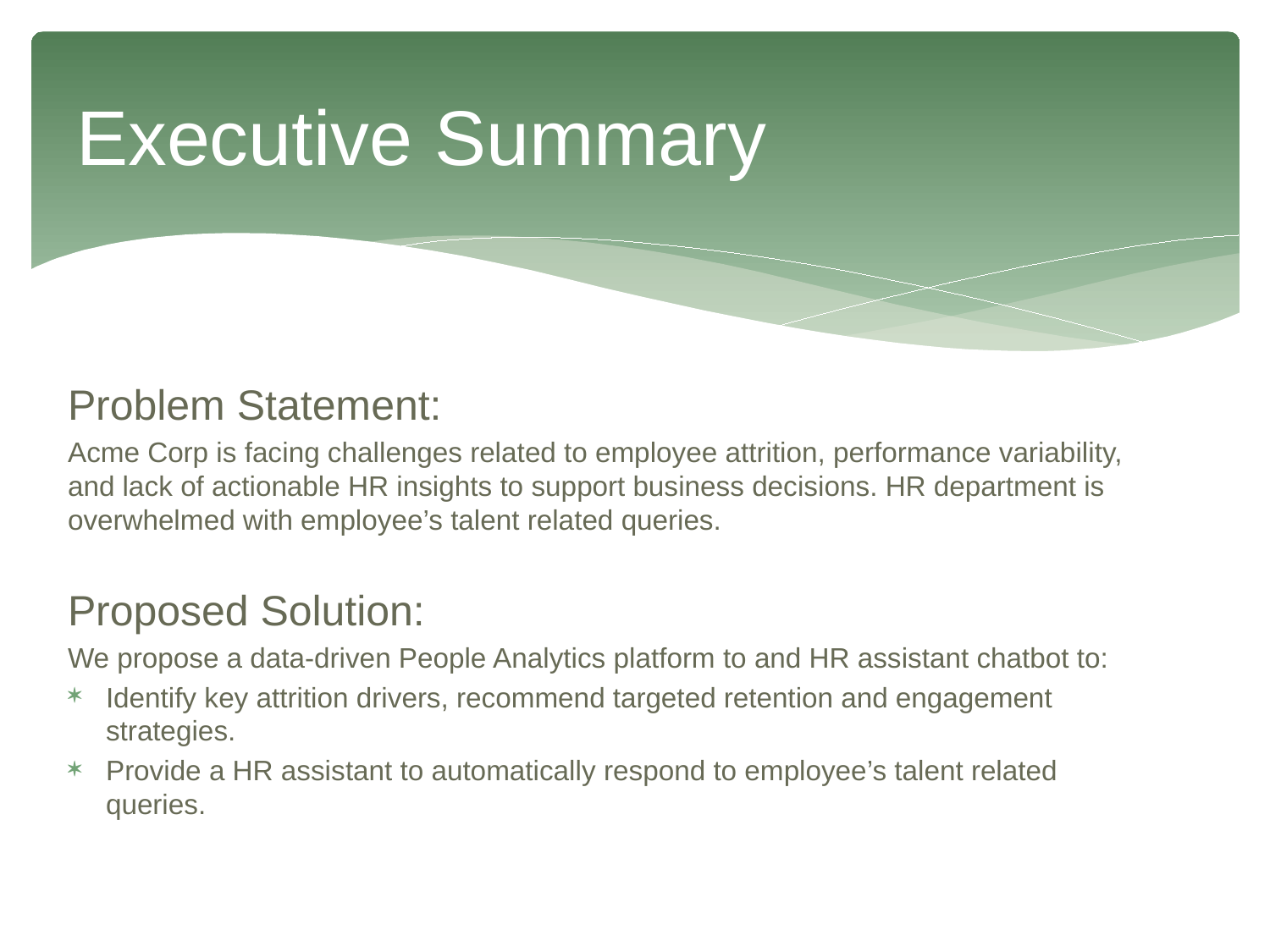

# Executive Summary
Problem Statement:
Acme Corp is facing challenges related to employee attrition, performance variability, and lack of actionable HR insights to support business decisions. HR department is overwhelmed with employee’s talent related queries.

Proposed Solution:
We propose a data-driven People Analytics platform to and HR assistant chatbot to:
Identify key attrition drivers, recommend targeted retention and engagement strategies.
Provide a HR assistant to automatically respond to employee’s talent related queries.